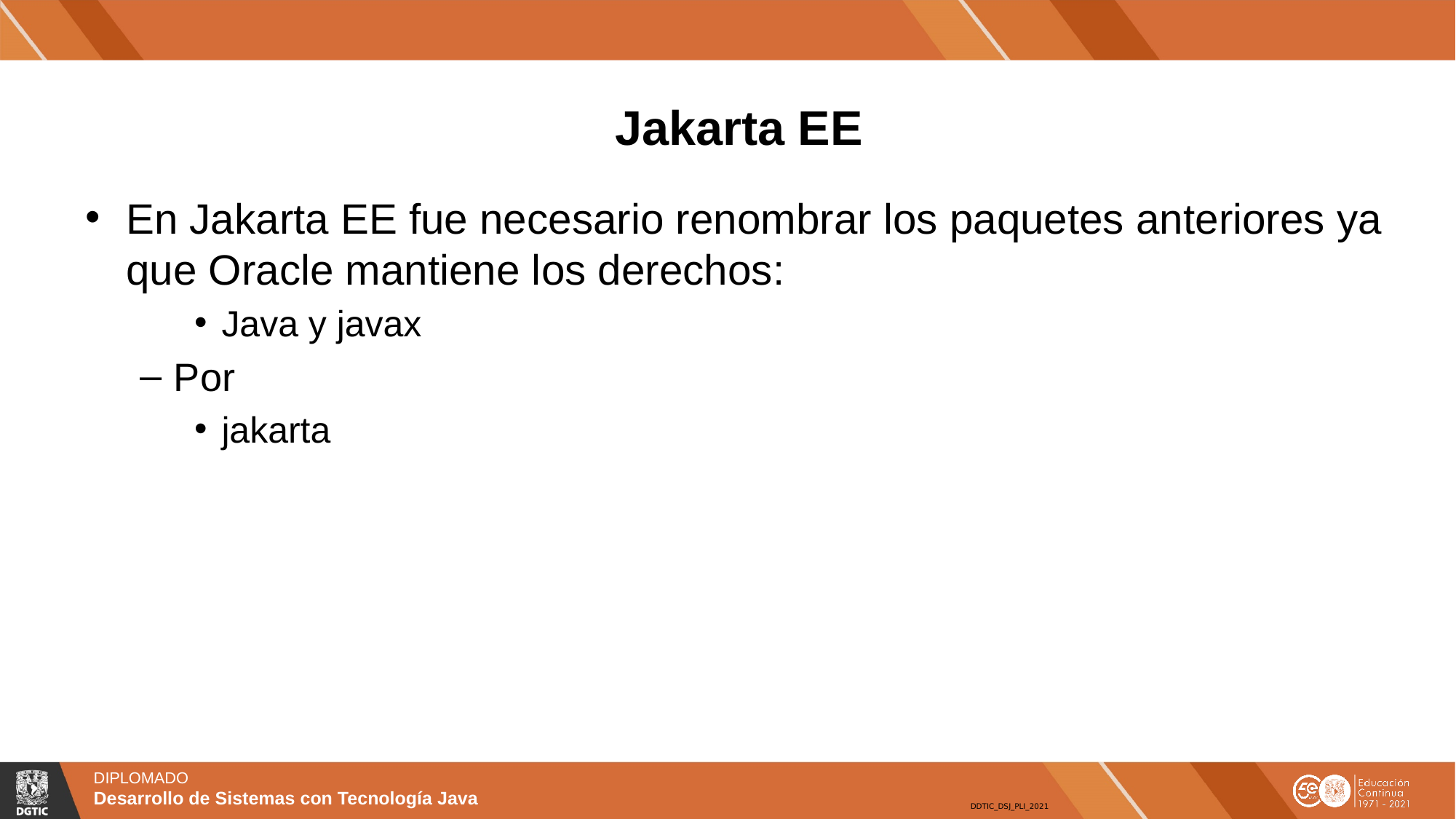

# Jakarta EE
En Jakarta EE fue necesario renombrar los paquetes anteriores ya que Oracle mantiene los derechos:
Java y javax
Por
jakarta